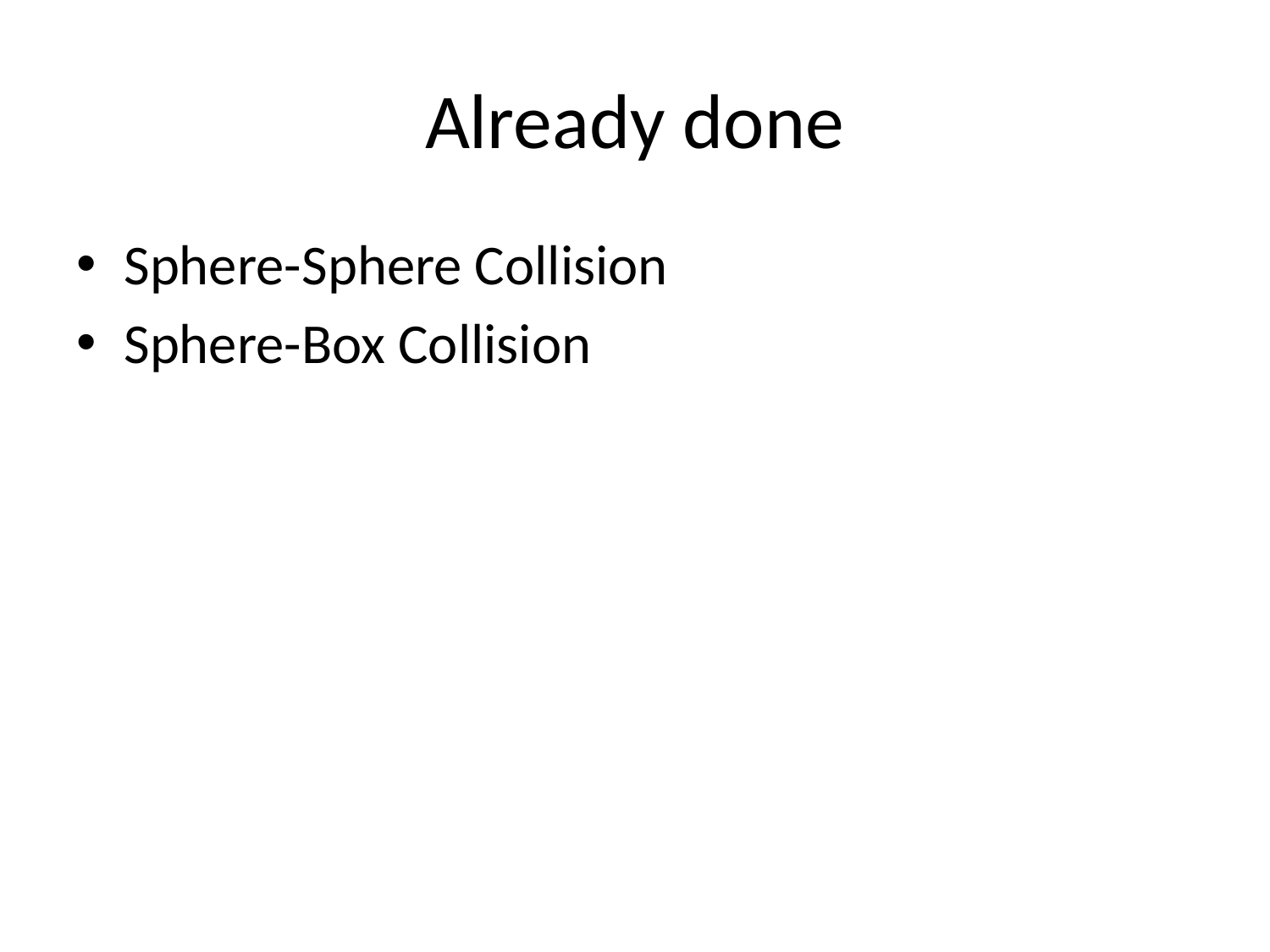

# Already done
Sphere-Sphere Collision
Sphere-Box Collision